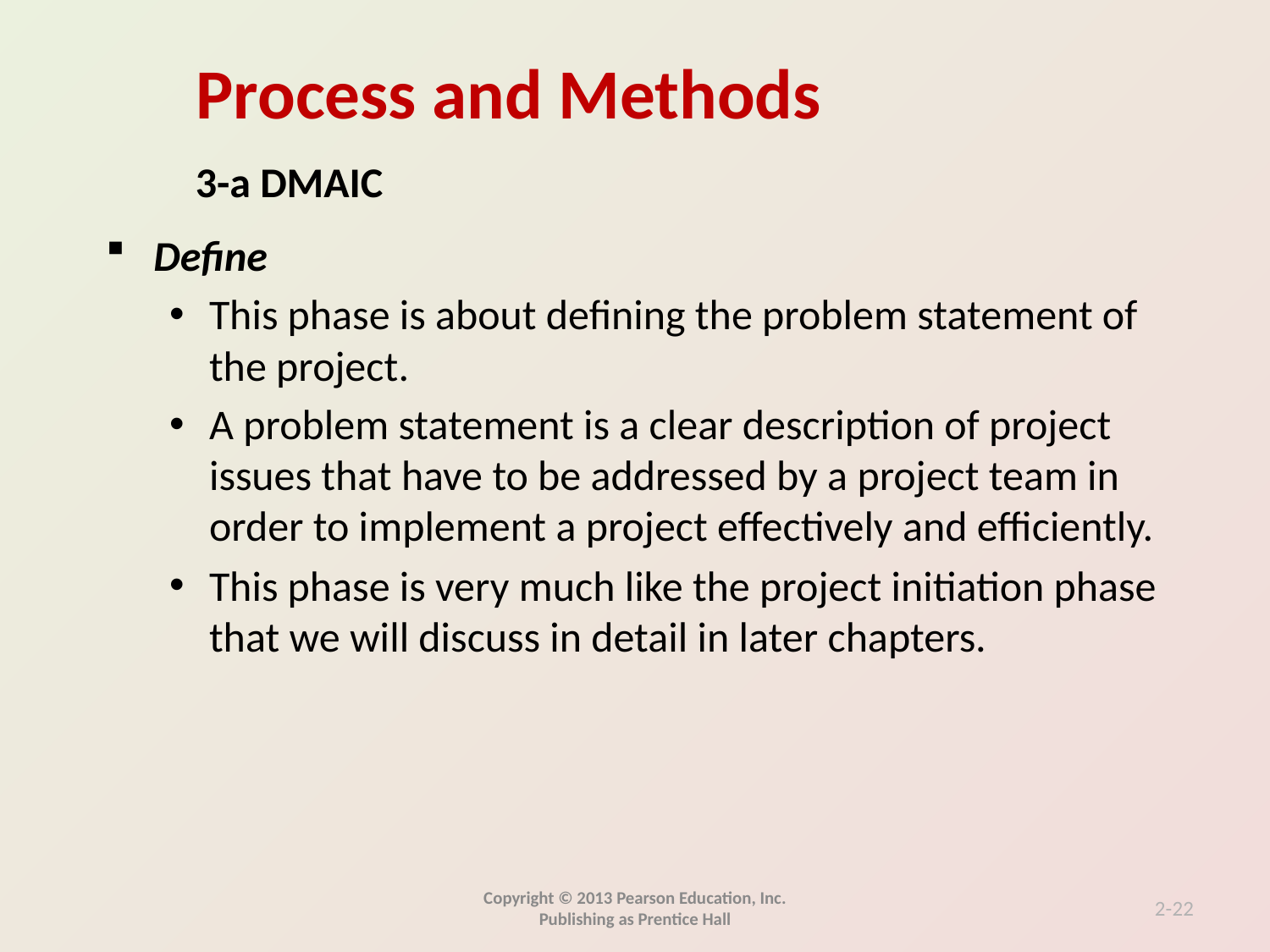

3-a DMAIC
Define
This phase is about defining the problem statement of the project.
A problem statement is a clear description of project issues that have to be addressed by a project team in order to implement a project effectively and efficiently.
This phase is very much like the project initiation phase that we will discuss in detail in later chapters.

Copyright © 2013 Pearson Education, Inc. Publishing as Prentice Hall
2-22